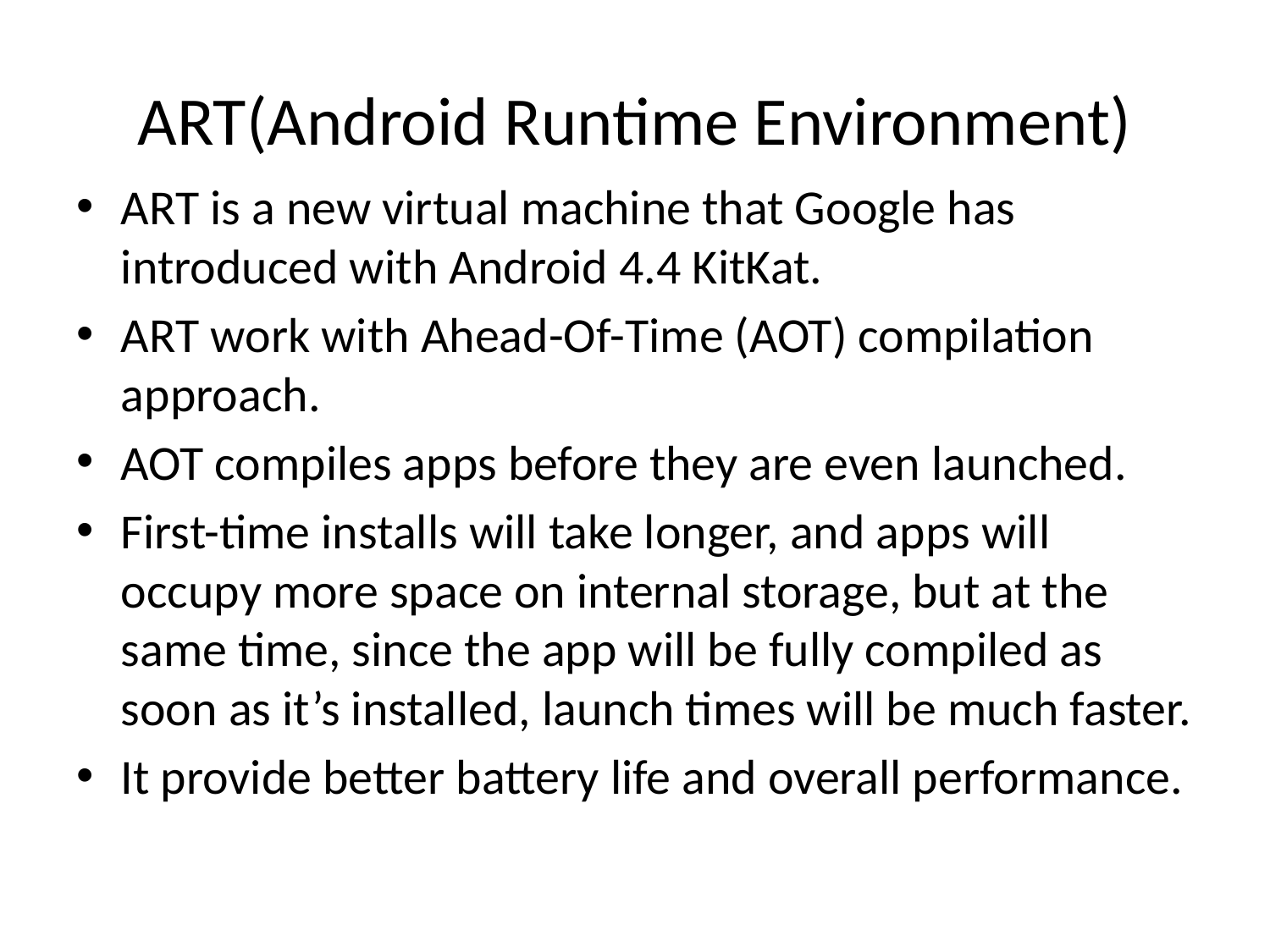

# ART(Android Runtime Environment)
ART is a new virtual machine that Google has introduced with Android 4.4 KitKat.
ART work with Ahead-Of-Time (AOT) compilation approach.
AOT compiles apps before they are even launched.
First-time installs will take longer, and apps will occupy more space on internal storage, but at the same time, since the app will be fully compiled as soon as it’s installed, launch times will be much faster.
It provide better battery life and overall performance.